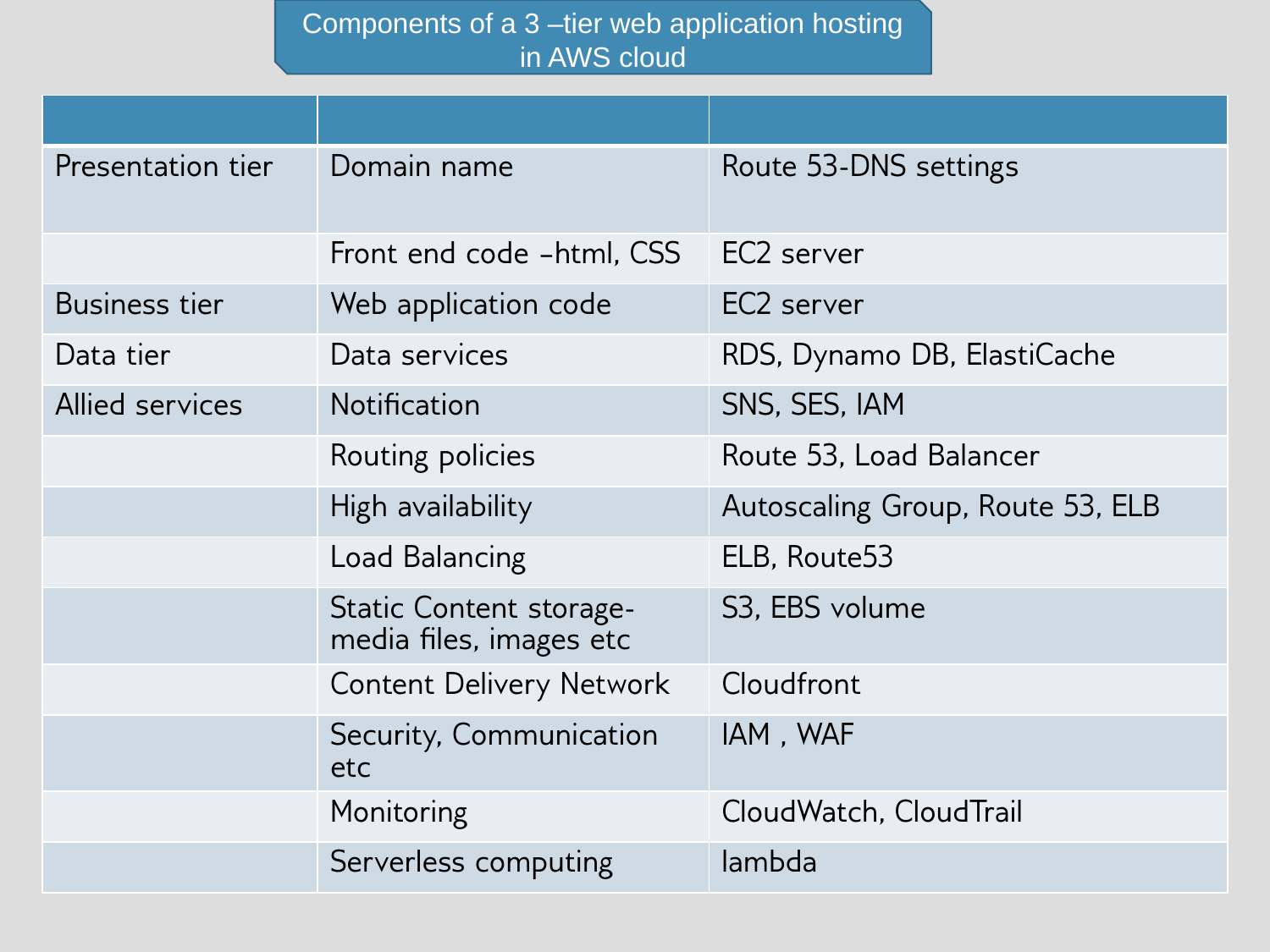

Components of a 3 –tier web application hosting in AWS cloud

|  |  |  |
| --- | --- | --- |
| Presentation tier | Domain name | Route 53-DNS settings |
|  | Front end code –html, CSS | EC2 server |
| Business tier | Web application code | EC2 server |
| Data tier | Data services | RDS, Dynamo DB, ElastiCache |
| Allied services | Notification | SNS, SES, IAM |
|  | Routing policies | Route 53, Load Balancer |
|  | High availability | Autoscaling Group, Route 53, ELB |
|  | Load Balancing | ELB, Route53 |
|  | Static Content storage- media files, images etc | S3, EBS volume |
|  | Content Delivery Network | Cloudfront |
|  | Security, Communication etc | IAM , WAF |
|  | Monitoring | CloudWatch, CloudTrail |
|  | Serverless computing | lambda |